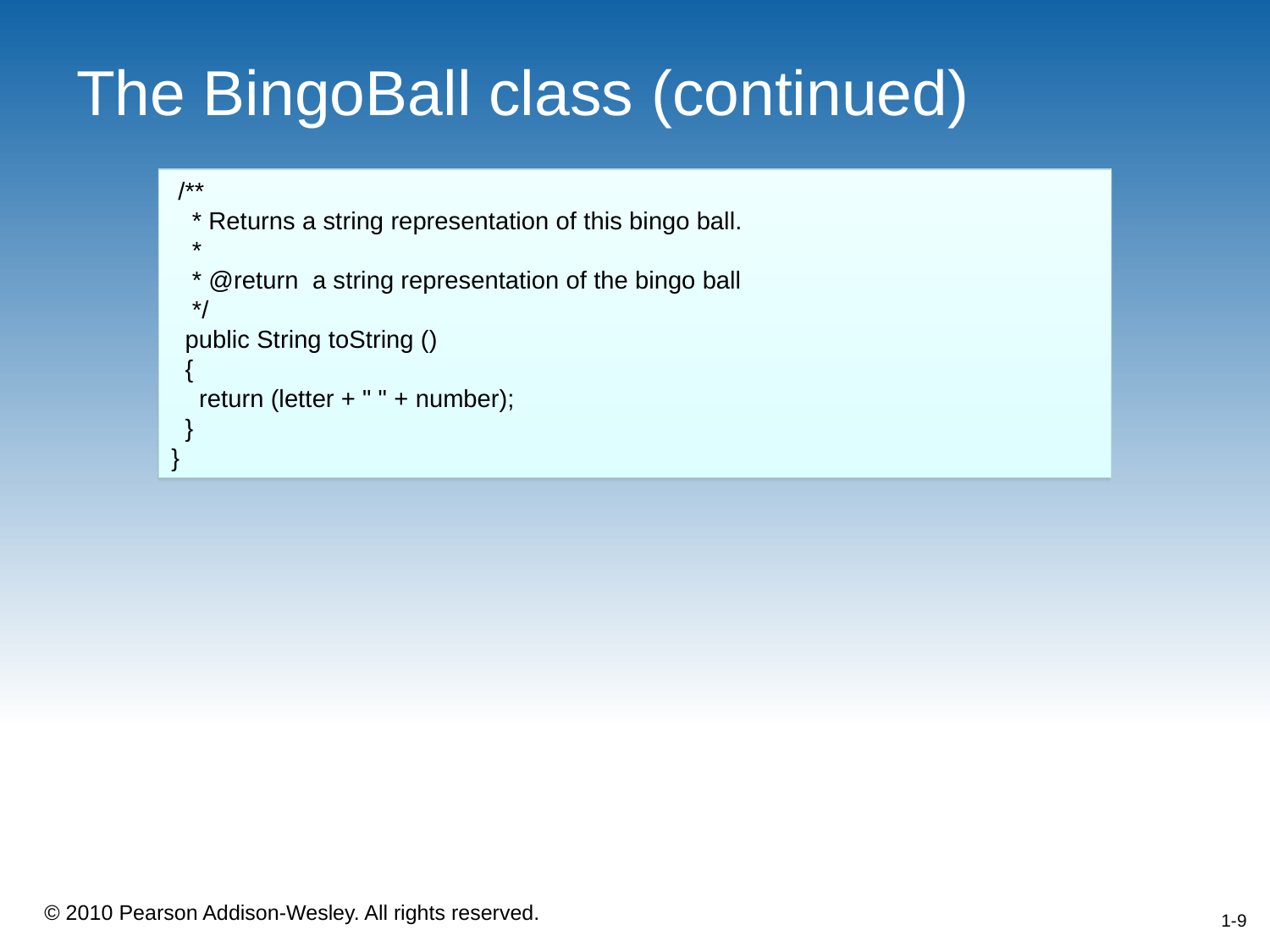

# The BingoBall class (continued)
 /**
   * Returns a string representation of this bingo ball.
   *
   * @return  a string representation of the bingo ball
   */
  public String toString ()
  {
    return (letter + " " + number);
  }
}
1-9